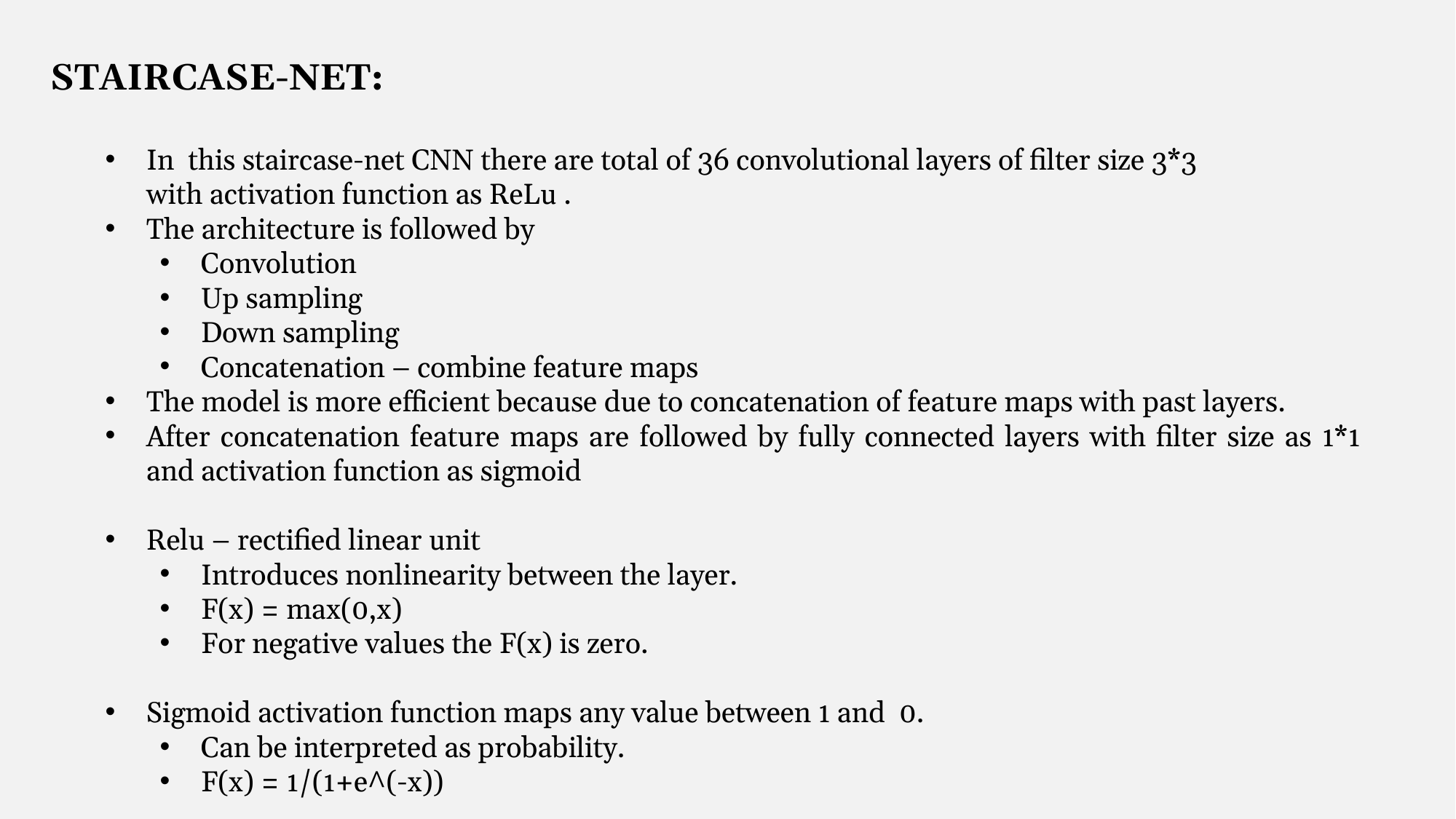

STAIRCASE-NET:

In  this staircase-net CNN there are total of 36 convolutional layers of filter size 3*3
      with activation function as ReLu .
The architecture is followed by
Convolution
Up sampling
Down sampling
Concatenation – combine feature maps
The model is more efficient because due to concatenation of feature maps with past layers.
After concatenation feature maps are followed by fully connected layers with filter size as 1*1 and activation function as sigmoid

Relu – rectified linear unit
Introduces nonlinearity between the layer.
F(x) = max(0,x)
For negative values the F(x) is zero.

Sigmoid activation function maps any value between 1 and  0.
Can be interpreted as probability.
F(x) = 1/(1+e^(-x))